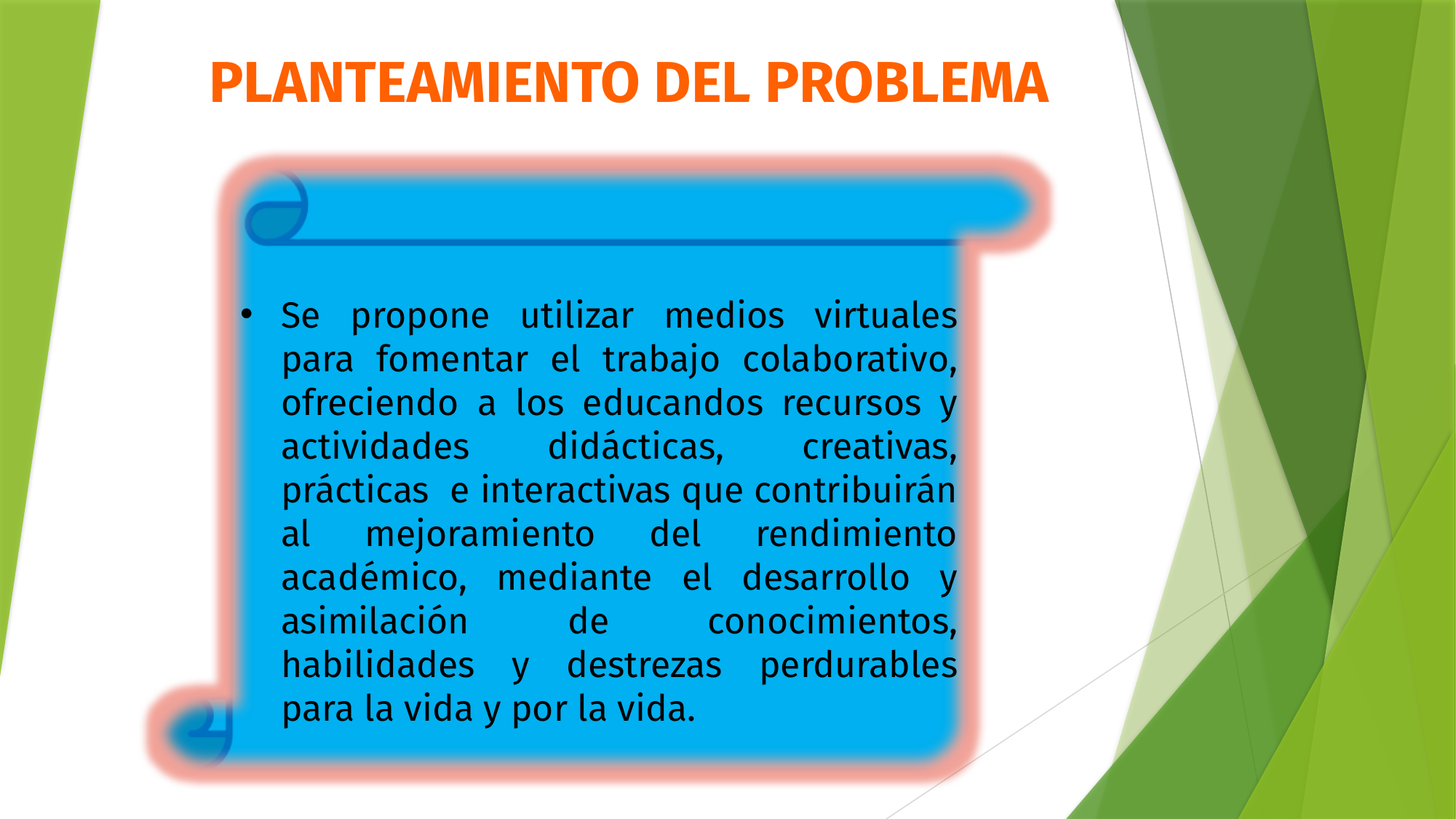

PLANTEAMIENTO DEL PROBLEMA

Se propone utilizar medios virtuales para fomentar el trabajo colaborativo, ofreciendo a los educandos recursos y actividades didácticas, creativas, prácticas  e interactivas que contribuirán al mejoramiento del rendimiento académico, mediante el desarrollo y asimilación de conocimientos, habilidades y destrezas perdurables para la vida y por la vida.